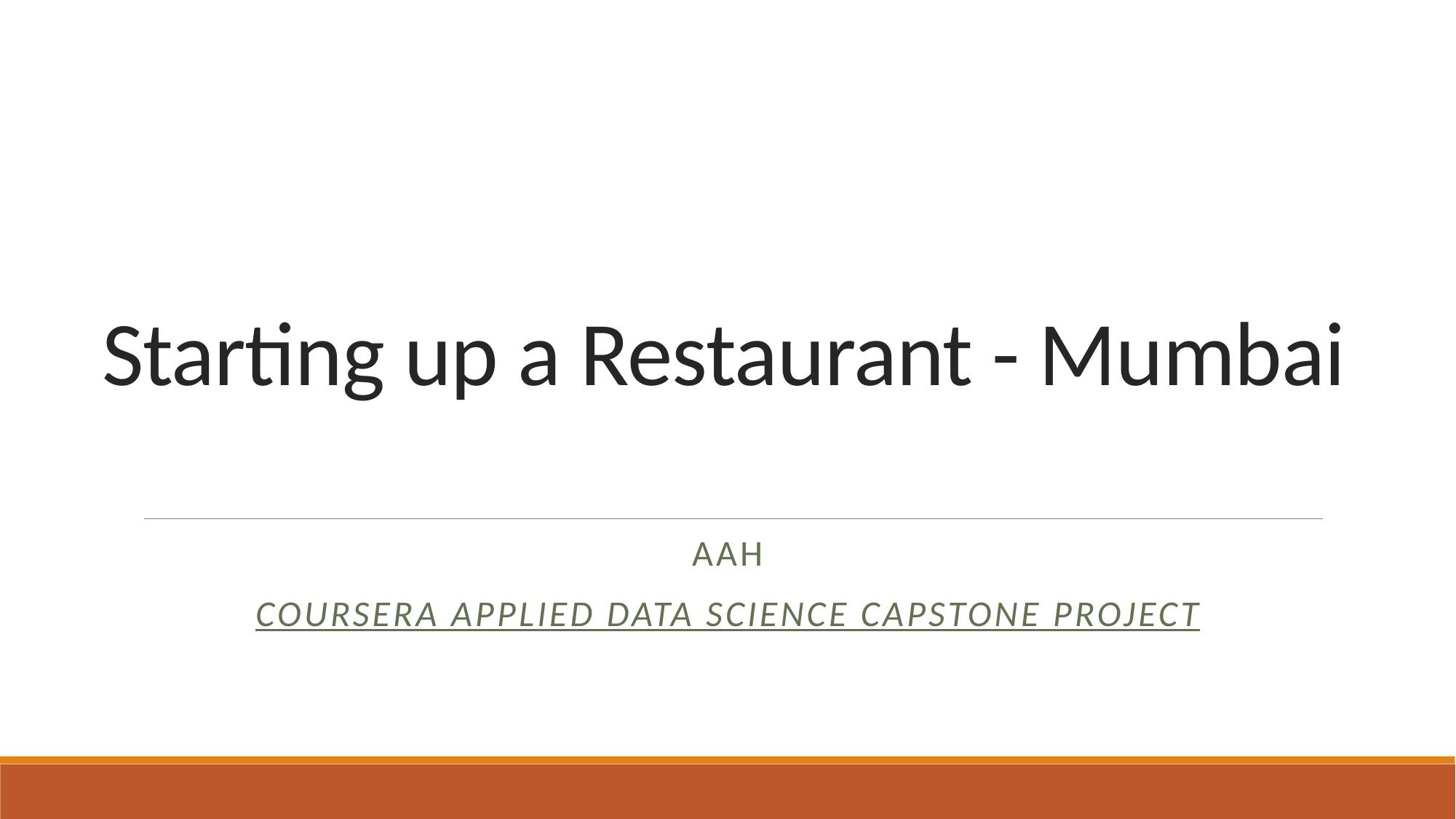

# Starting up a Restaurant - Mumbai
AAH
Coursera Applied Data Science Capstone Project